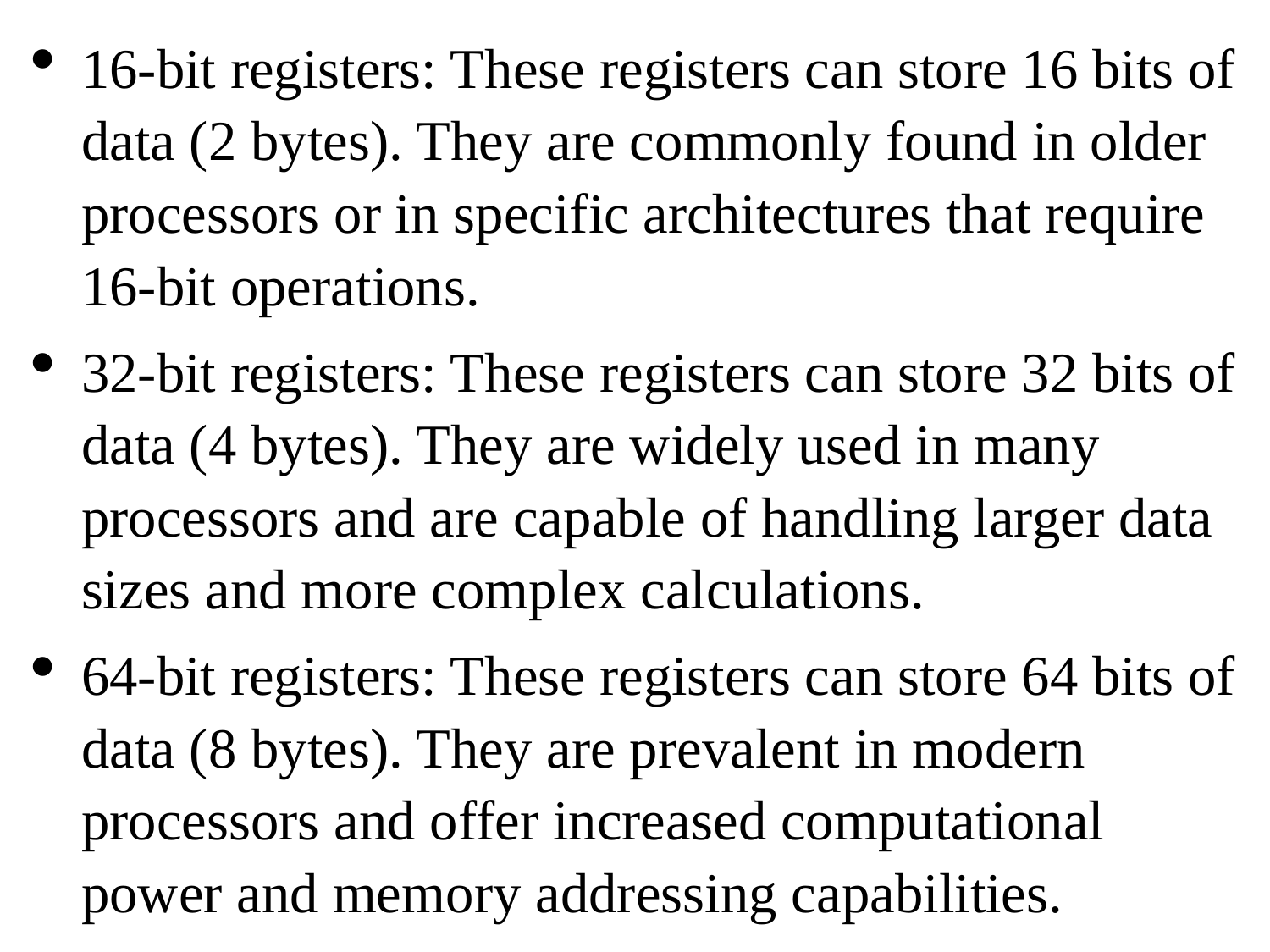

16-bit registers: These registers can store 16 bits of data (2 bytes). They are commonly found in older processors or in specific architectures that require 16-bit operations.
32-bit registers: These registers can store 32 bits of data (4 bytes). They are widely used in many processors and are capable of handling larger data sizes and more complex calculations.
64-bit registers: These registers can store 64 bits of data (8 bytes). They are prevalent in modern processors and offer increased computational power and memory addressing capabilities.